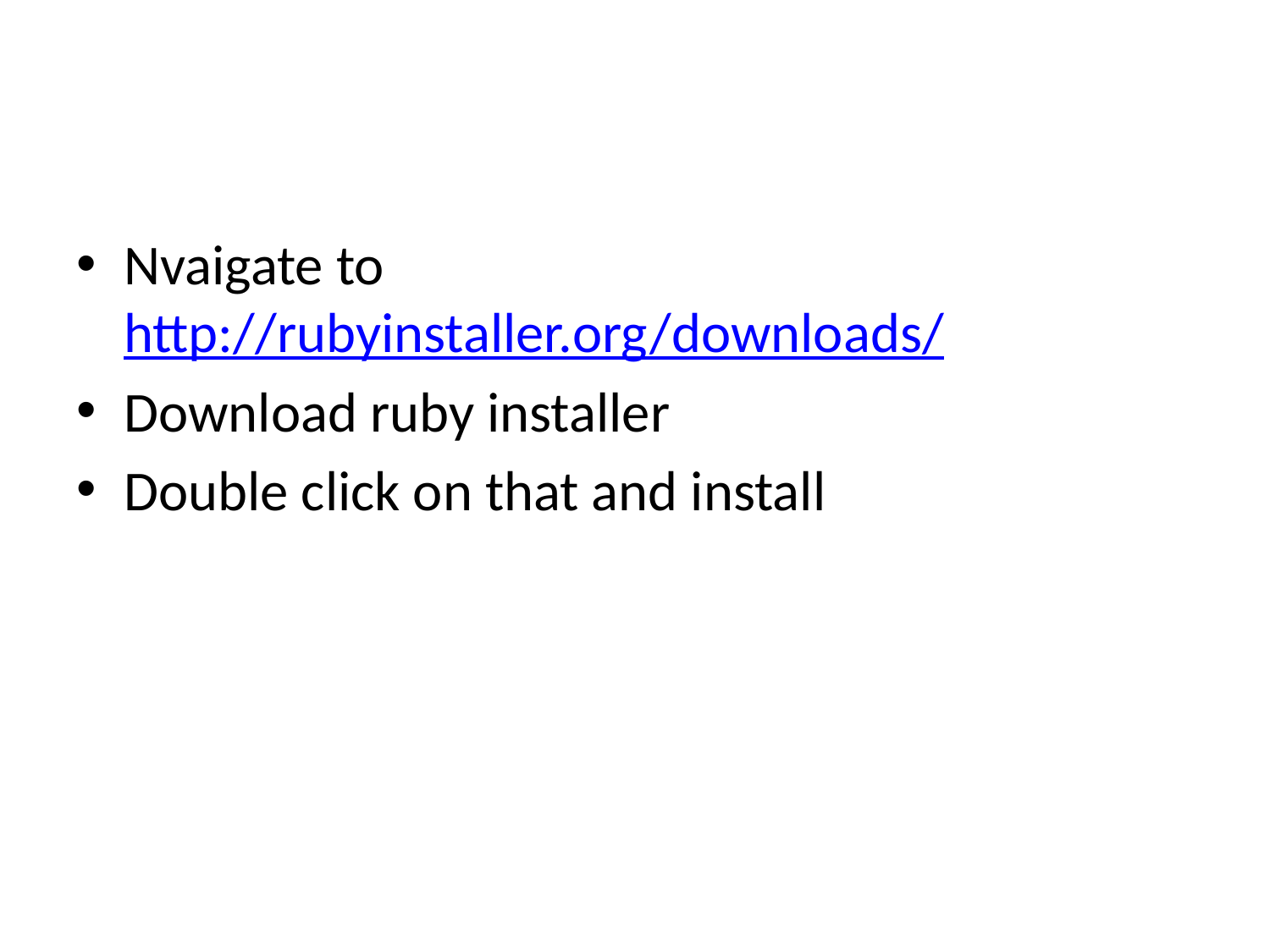

#
Nvaigate to http://rubyinstaller.org/downloads/
Download ruby installer
Double click on that and install